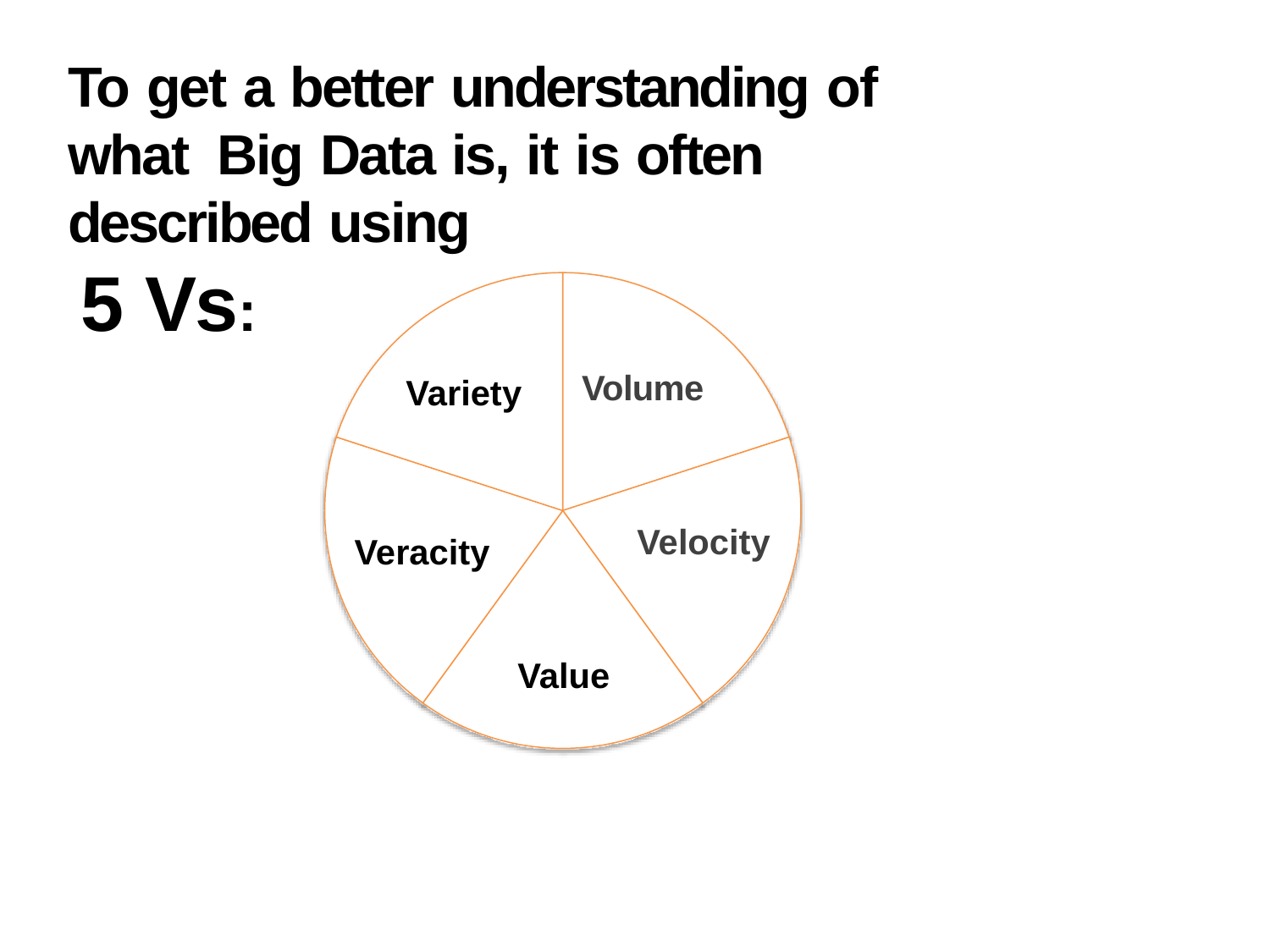

# To get a better understanding of what  Big Data is, it is often described using
5 Vs:

Volume
Variety
Velocity
Veracity
Value